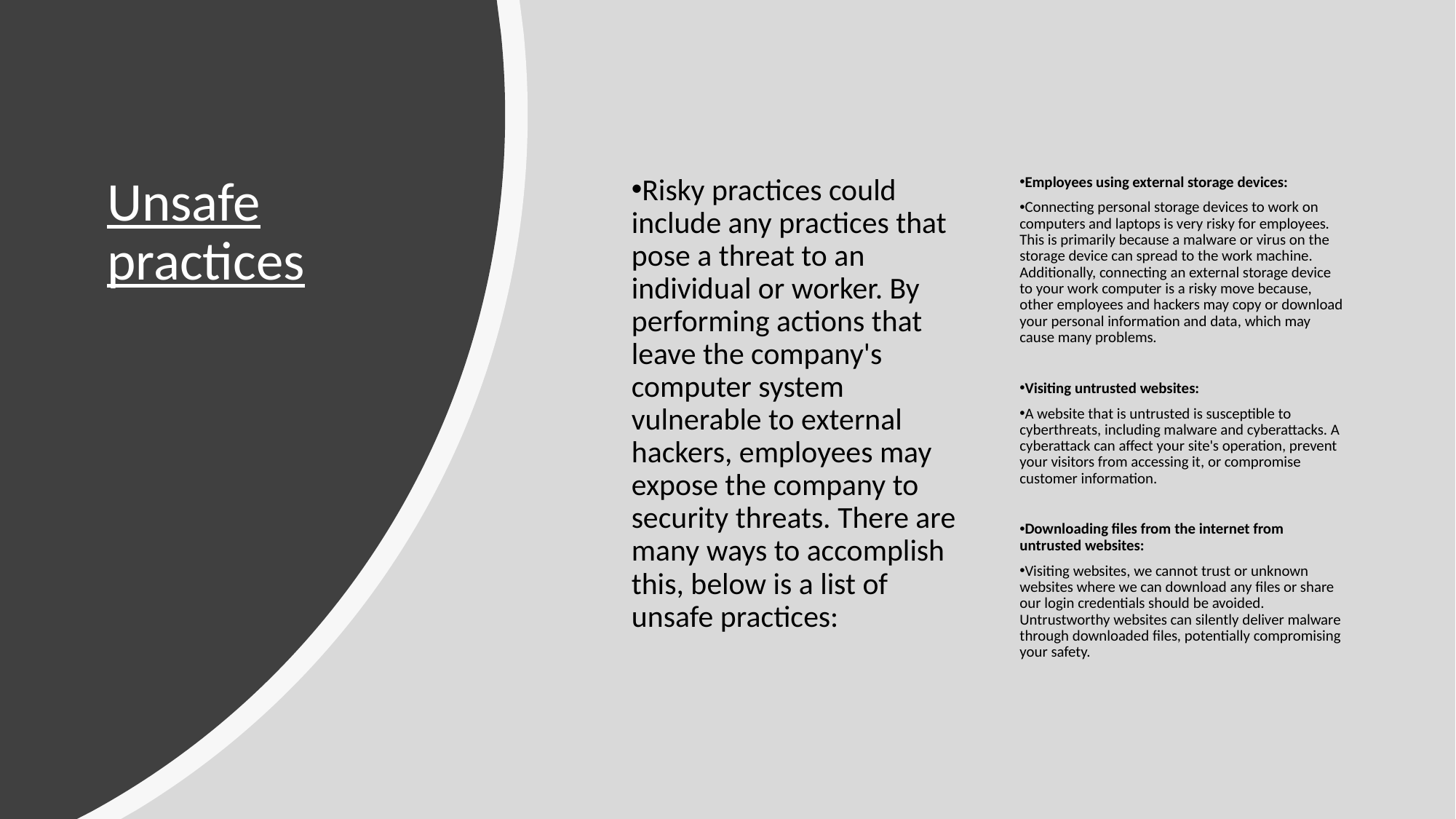

# Unsafe practices
Risky practices could include any practices that pose a threat to an individual or worker. By performing actions that leave the company's computer system vulnerable to external hackers, employees may expose the company to security threats. There are many ways to accomplish this, below is a list of unsafe practices:
Employees using external storage devices:
Connecting personal storage devices to work on computers and laptops is very risky for employees. This is primarily because a malware or virus on the storage device can spread to the work machine. Additionally, connecting an external storage device to your work computer is a risky move because, other employees and hackers may copy or download your personal information and data, which may cause many problems.

Visiting untrusted websites:
A website that is untrusted is susceptible to cyberthreats, including malware and cyberattacks. A cyberattack can affect your site's operation, prevent your visitors from accessing it, or compromise customer information.

Downloading files from the internet from untrusted websites:
Visiting websites, we cannot trust or unknown websites where we can download any files or share our login credentials should be avoided. Untrustworthy websites can silently deliver malware through downloaded files, potentially compromising your safety.